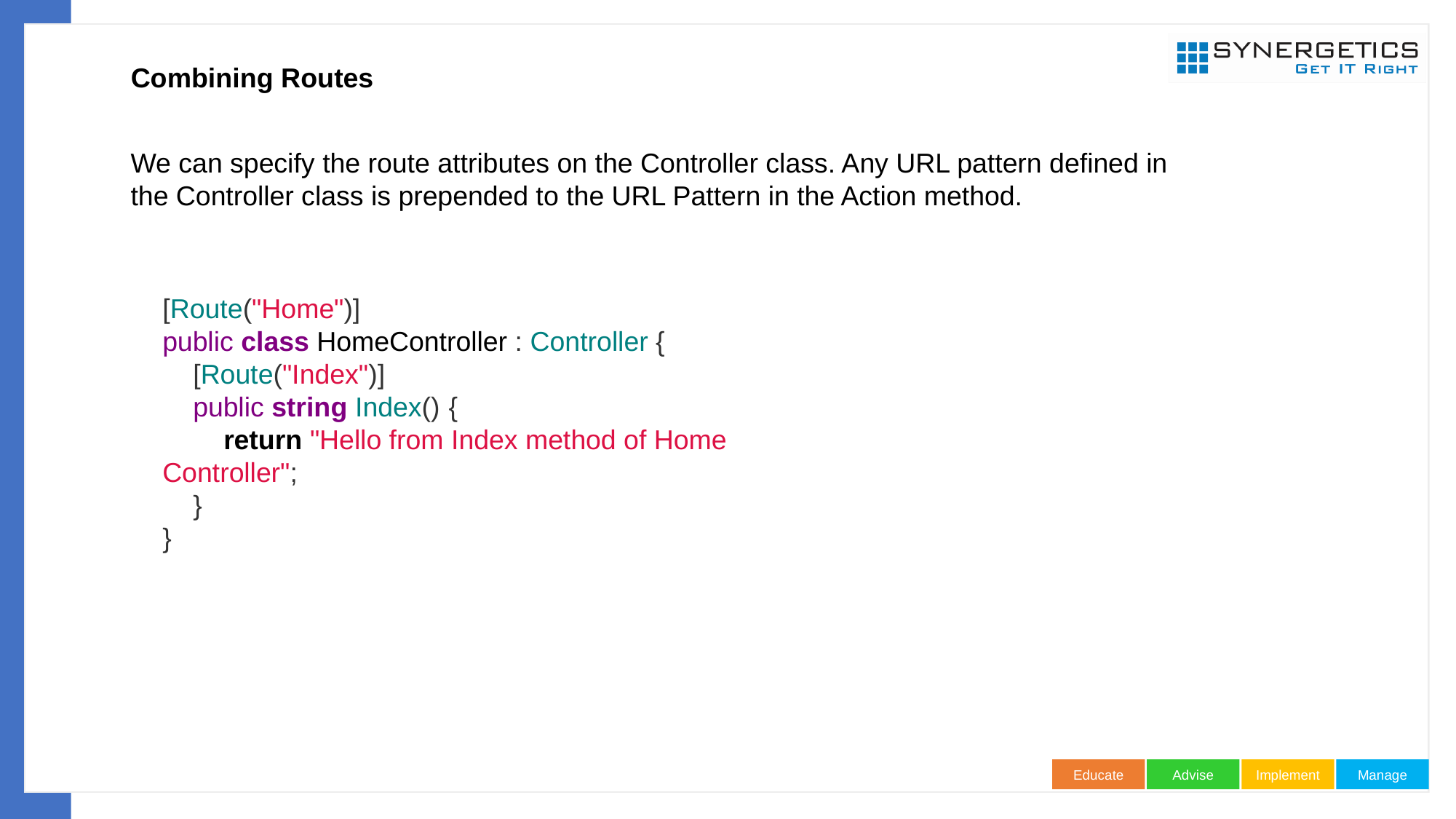

Combining Routes
We can specify the route attributes on the Controller class. Any URL pattern defined in the Controller class is prepended to the URL Pattern in the Action method.
[Route("Home")]
public class HomeController : Controller {
    [Route("Index")]
    public string Index() {
        return "Hello from Index method of Home Controller";
    }
}